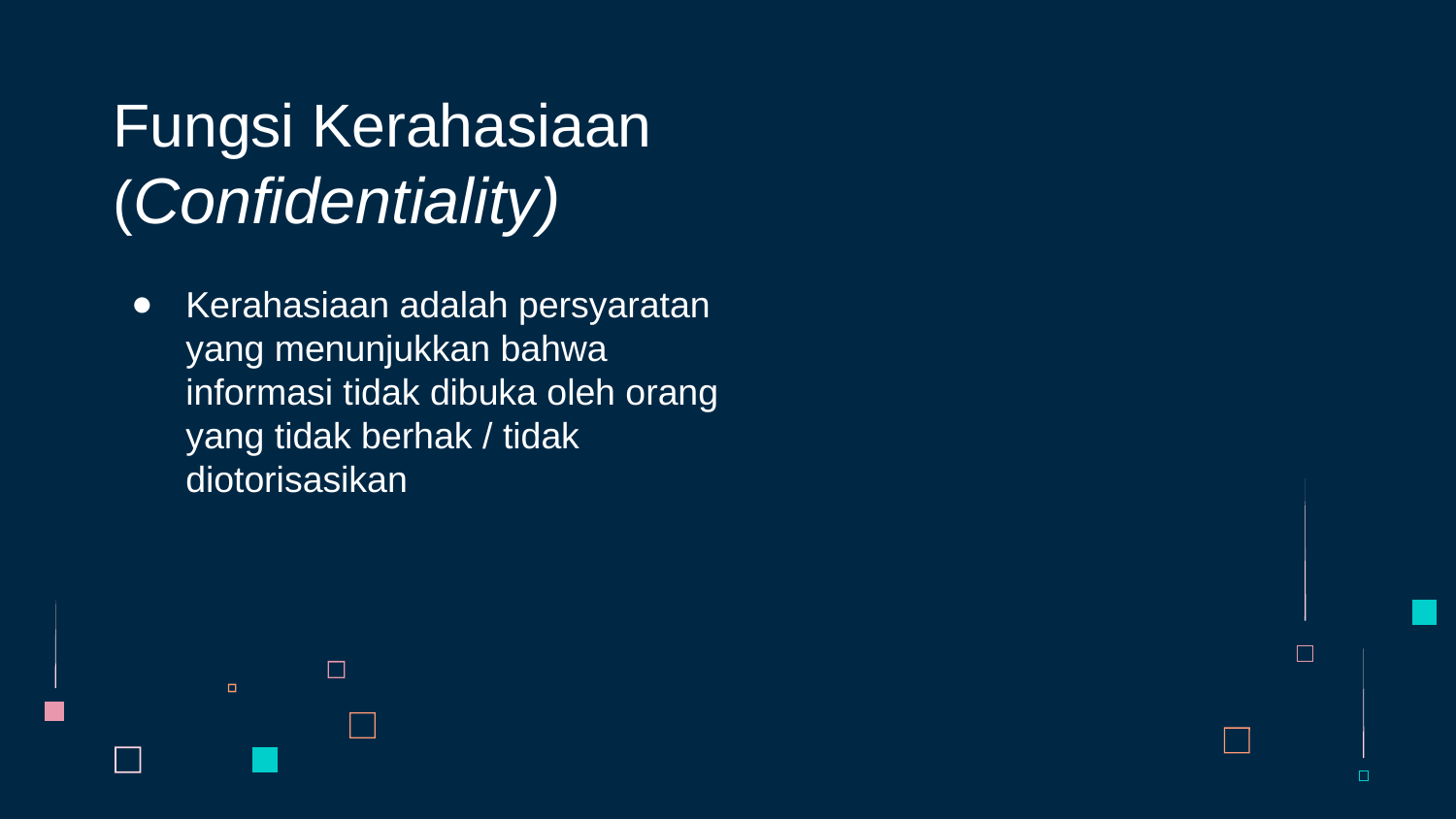

# Fungsi Kerahasiaan (Confidentiality)
Kerahasiaan adalah persyaratan yang menunjukkan bahwa informasi tidak dibuka oleh orang yang tidak berhak / tidak diotorisasikan